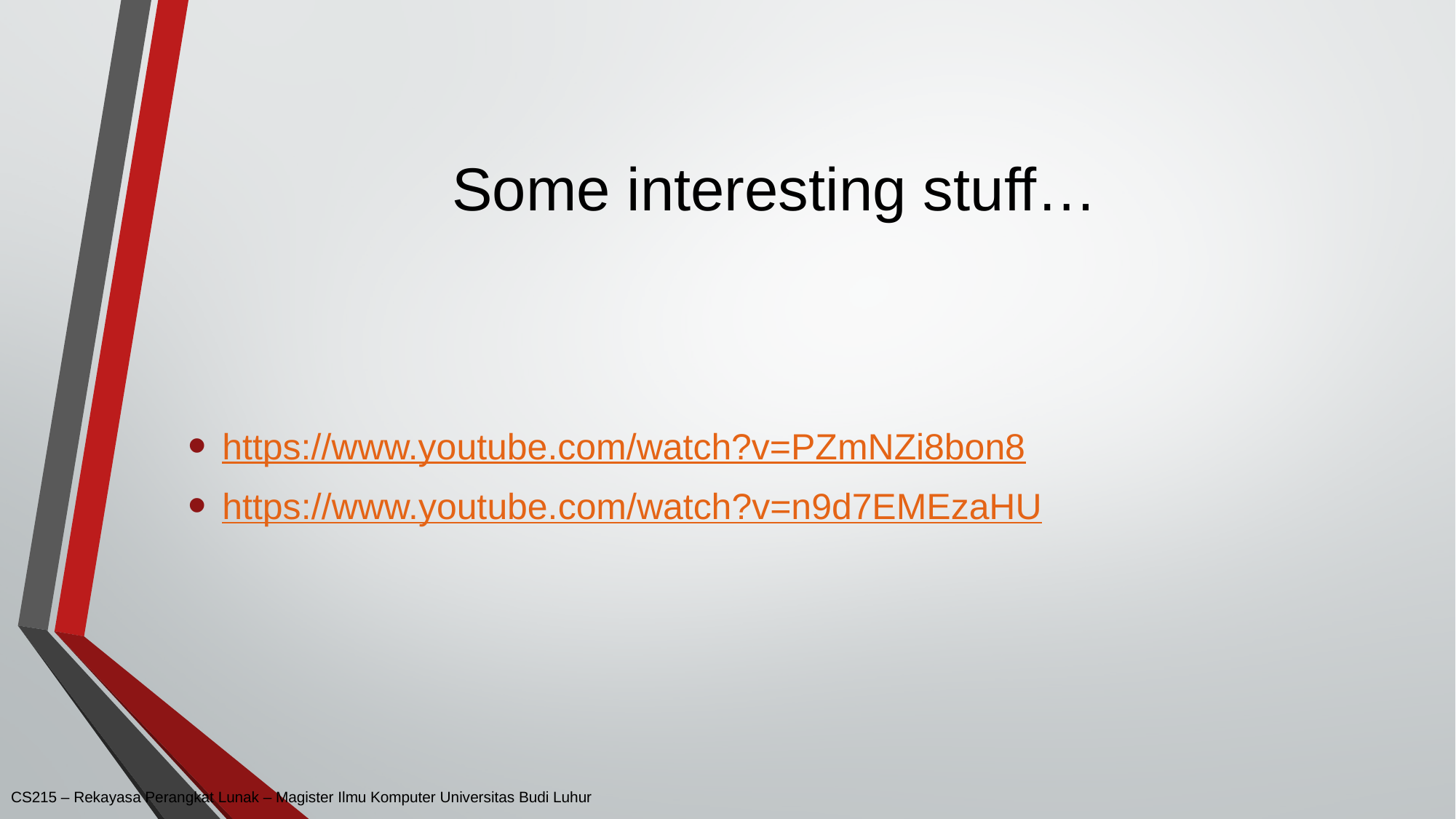

# Some interesting stuff…
https://www.youtube.com/watch?v=PZmNZi8bon8
https://www.youtube.com/watch?v=n9d7EMEzaHU

CS215 – Rekayasa Perangkat Lunak – Magister Ilmu Komputer Universitas Budi Luhur